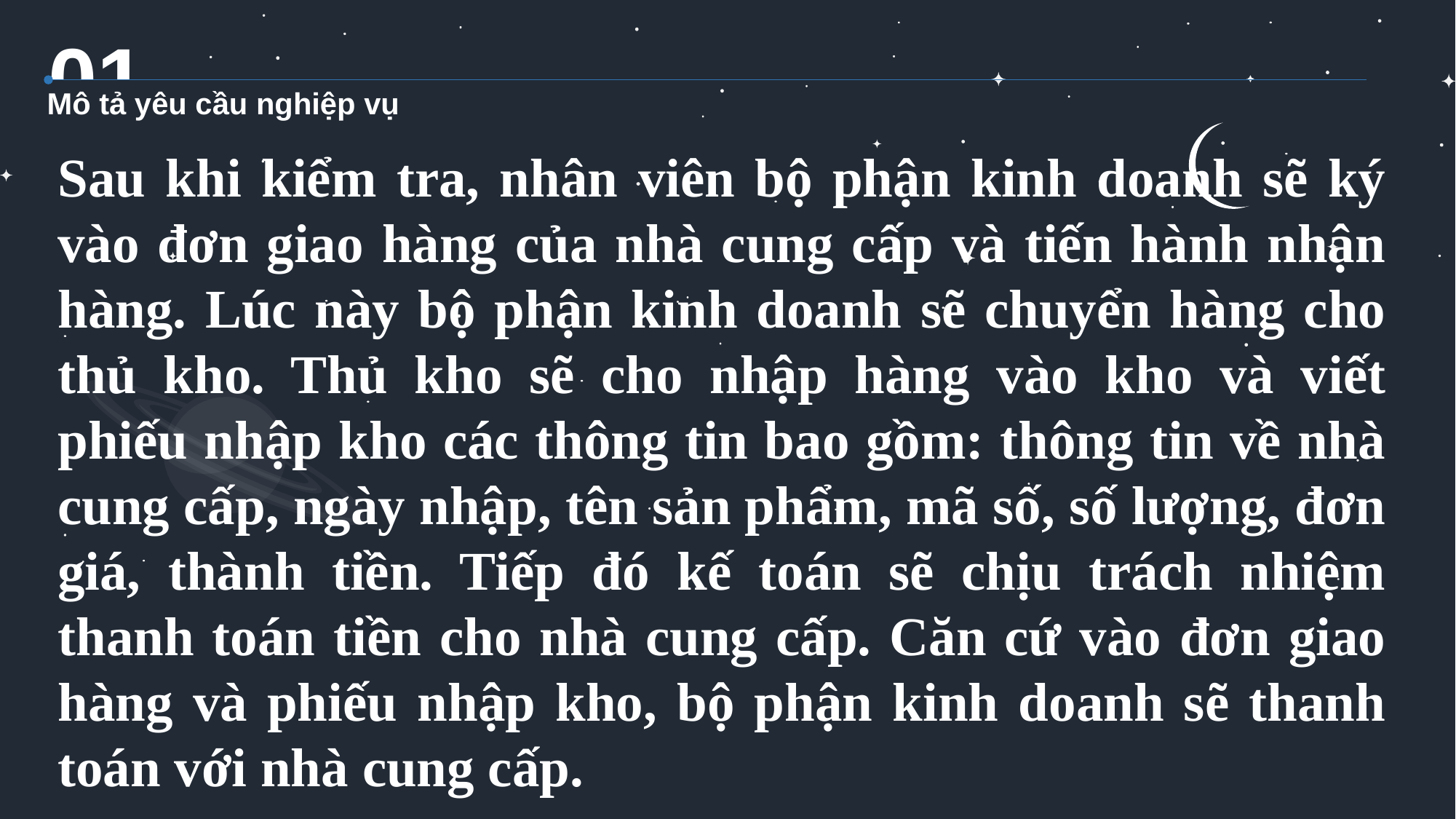

01
Mô tả yêu cầu nghiệp vụ

Sau khi kiểm tra, nhân viên bộ phận kinh doanh sẽ ký vào đơn giao hàng của nhà cung cấp và tiến hành nhận hàng. Lúc này bộ phận kinh doanh sẽ chuyển hàng cho thủ kho. Thủ kho sẽ cho nhập hàng vào kho và viết phiếu nhập kho các thông tin bao gồm: thông tin về nhà cung cấp, ngày nhập, tên sản phẩm, mã số, số lượng, đơn giá, thành tiền. Tiếp đó kế toán sẽ chịu trách nhiệm thanh toán tiền cho nhà cung cấp. Căn cứ vào đơn giao hàng và phiếu nhập kho, bộ phận kinh doanh sẽ thanh toán với nhà cung cấp.